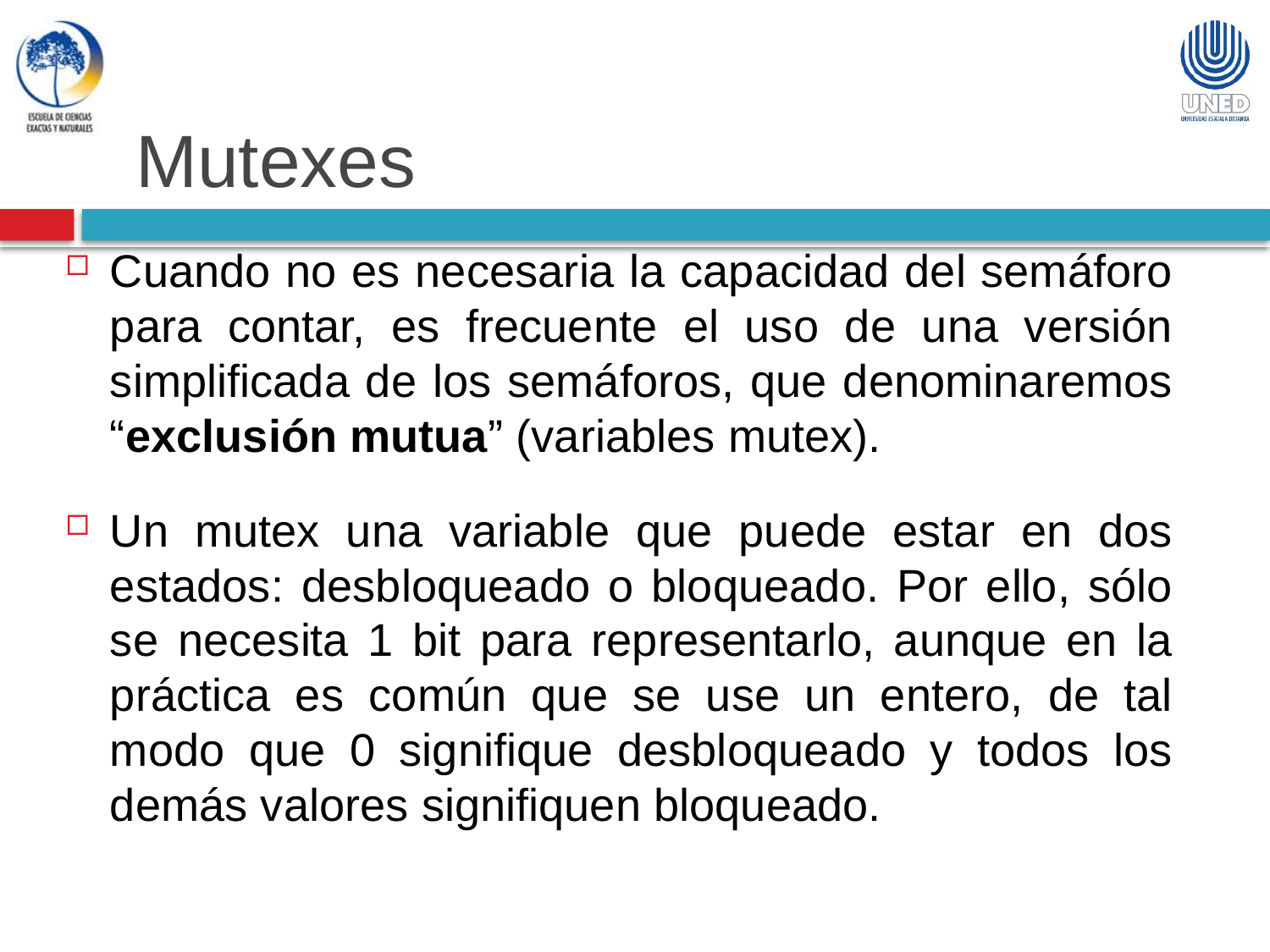

Mutexes
Cuando no es necesaria la capacidad del semáforo para contar, es frecuente el uso de una versión simplificada de los semáforos, que denominaremos “exclusión mutua” (variables mutex).

Un mutex una variable que puede estar en dos estados: desbloqueado o bloqueado. Por ello, sólo se necesita 1 bit para representarlo, aunque en la práctica es común que se use un entero, de tal modo que 0 signifique desbloqueado y todos los demás valores signifiquen bloqueado.